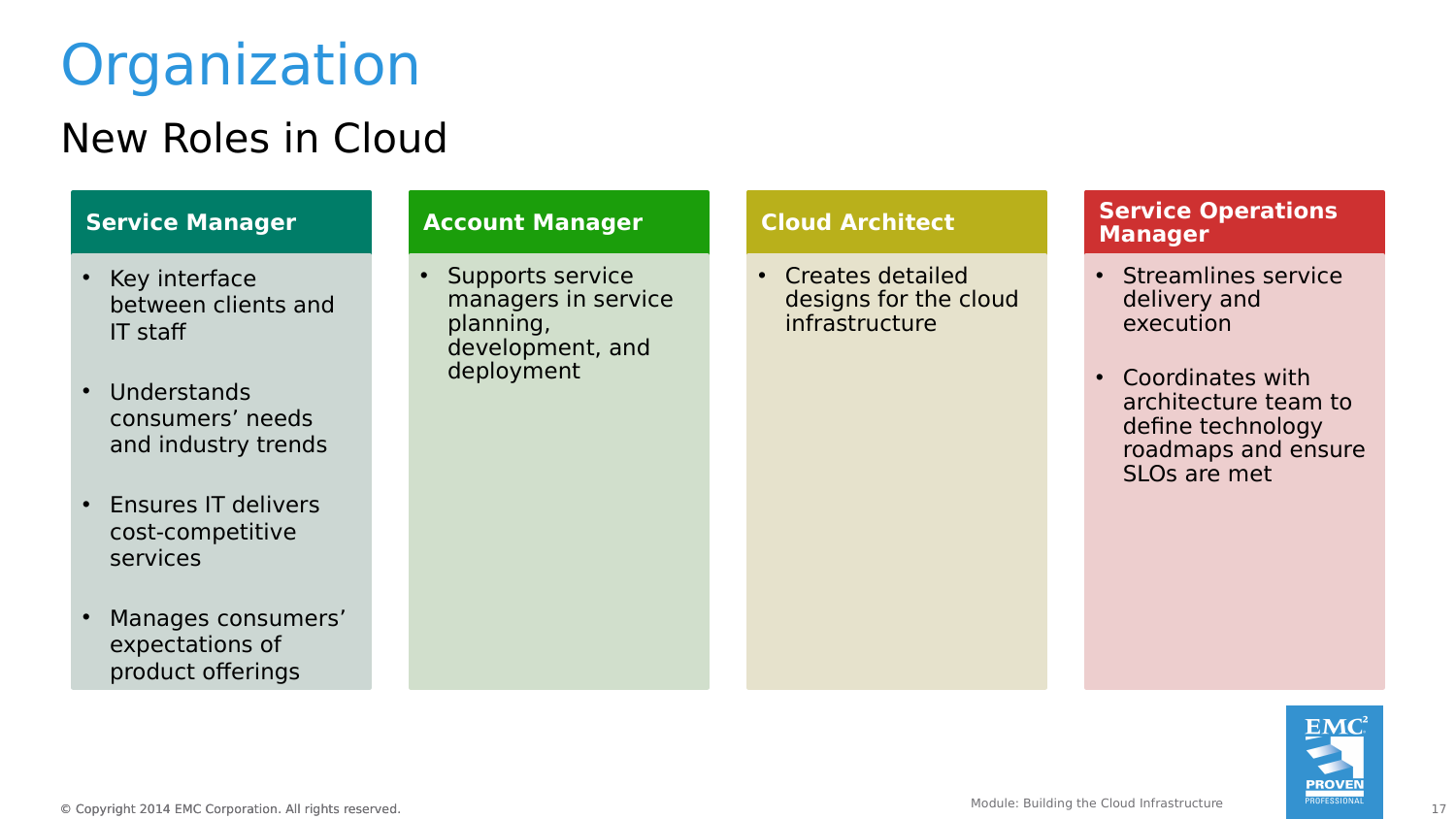

# Organization
New Roles in Cloud
Service Manager
Account Manager
Cloud Architect
Service Operations Manager
Key interface between clients and IT staff

Understands consumers’ needs and industry trends

Ensures IT delivers cost-competitive services

Manages consumers’ expectations of product offerings
Supports service managers in service planning, development, and deployment
Creates detailed designs for the cloud infrastructure
Streamlines service delivery and execution

Coordinates with architecture team to define technology roadmaps and ensure SLOs are met
Module: Building the Cloud Infrastructure